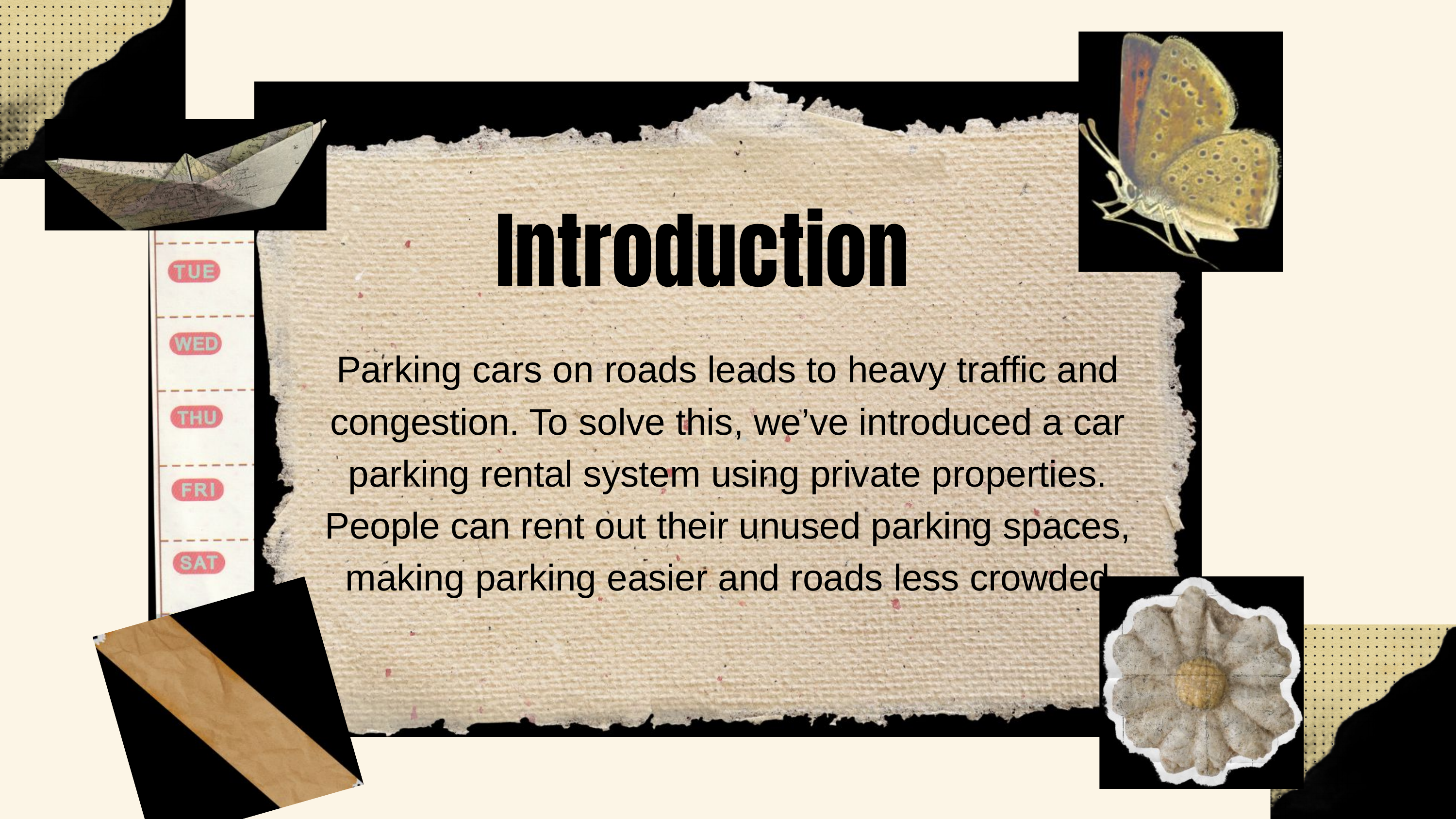

Introduction
Parking cars on roads leads to heavy traffic and congestion. To solve this, we’ve introduced a car parking rental system using private properties. People can rent out their unused parking spaces, making parking easier and roads less crowded